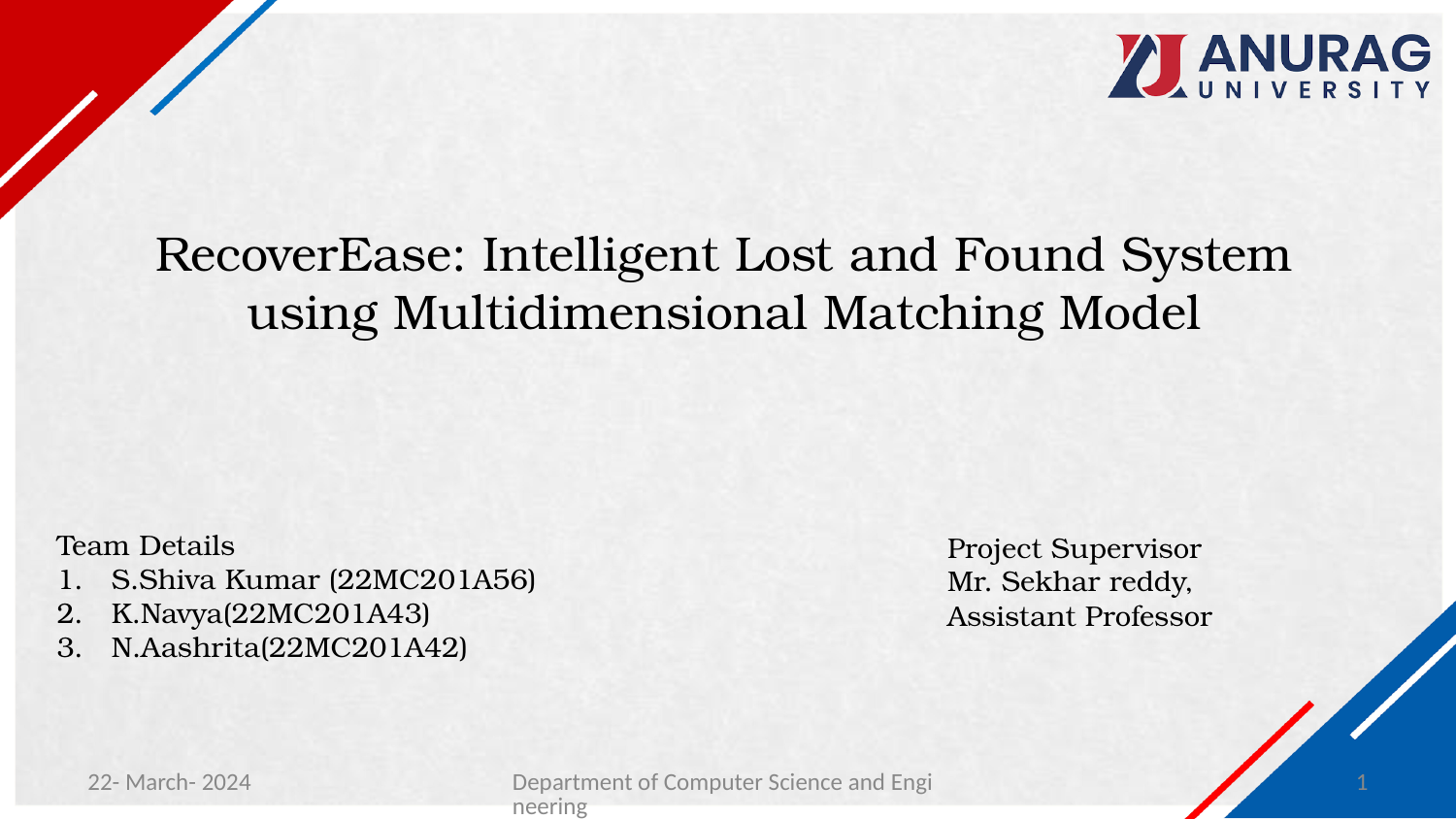

# RecoverEase: Intelligent Lost and Found System using Multidimensional Matching Model

Team Details
S.Shiva Kumar (22MC201A56)
K.Navya(22MC201A43)
N.Aashrita(22MC201A42)

Project Supervisor
Mr. Sekhar reddy,
Assistant Professor
22- March- 2024
Department of Computer Science and Engineering
1